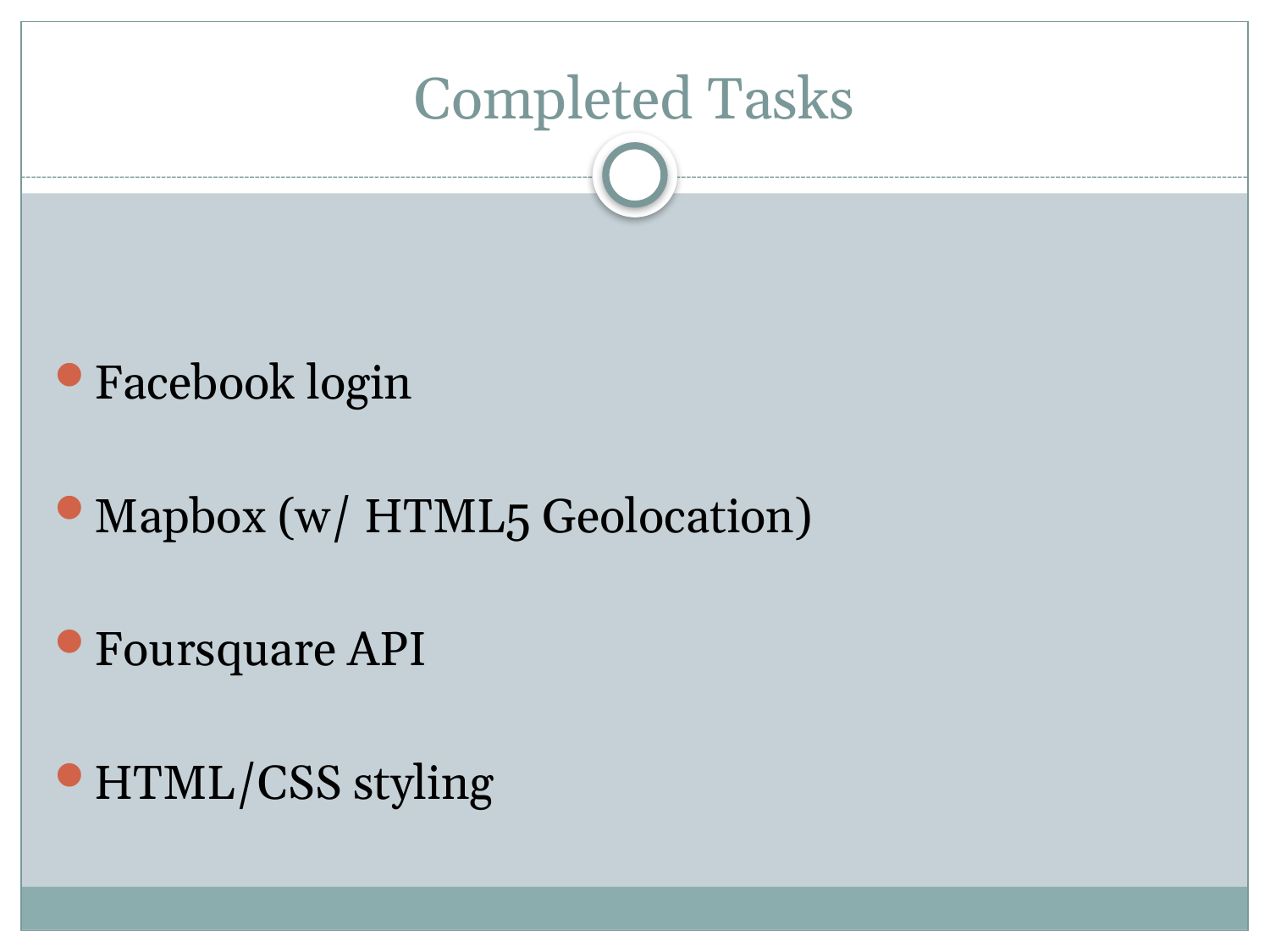

# Completed Tasks

Facebook login

Mapbox (w/ HTML5 Geolocation)

Foursquare API

HTML/CSS styling